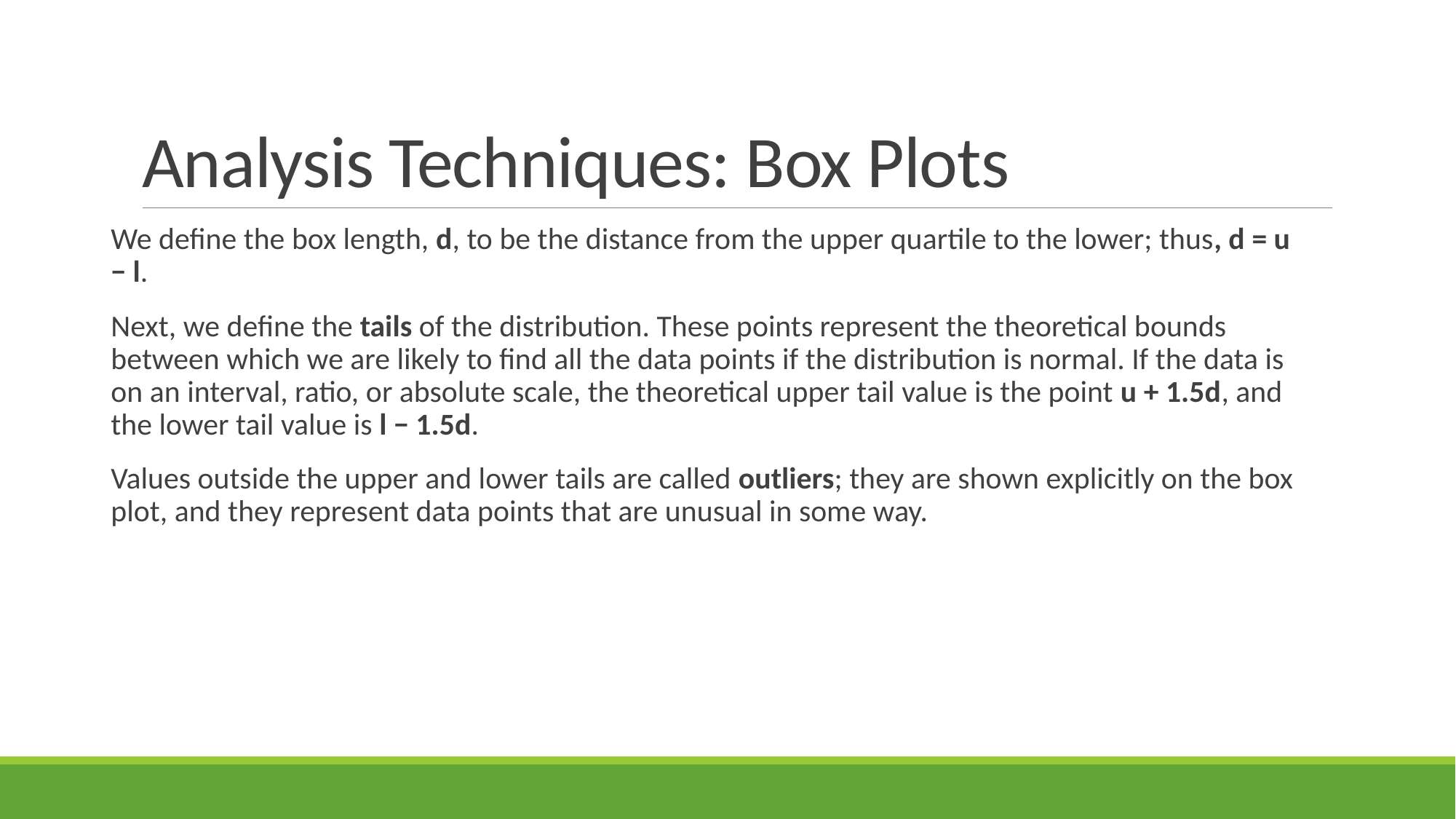

# Analysis Techniques: Box Plots
We define the box length, d, to be the distance from the upper quartile to the lower; thus, d = u − l.
Next, we define the tails of the distribution. These points represent the theoretical bounds between which we are likely to find all the data points if the distribution is normal. If the data is on an interval, ratio, or absolute scale, the theoretical upper tail value is the point u + 1.5d, and the lower tail value is l − 1.5d.
Values outside the upper and lower tails are called outliers; they are shown explicitly on the box plot, and they represent data points that are unusual in some way.